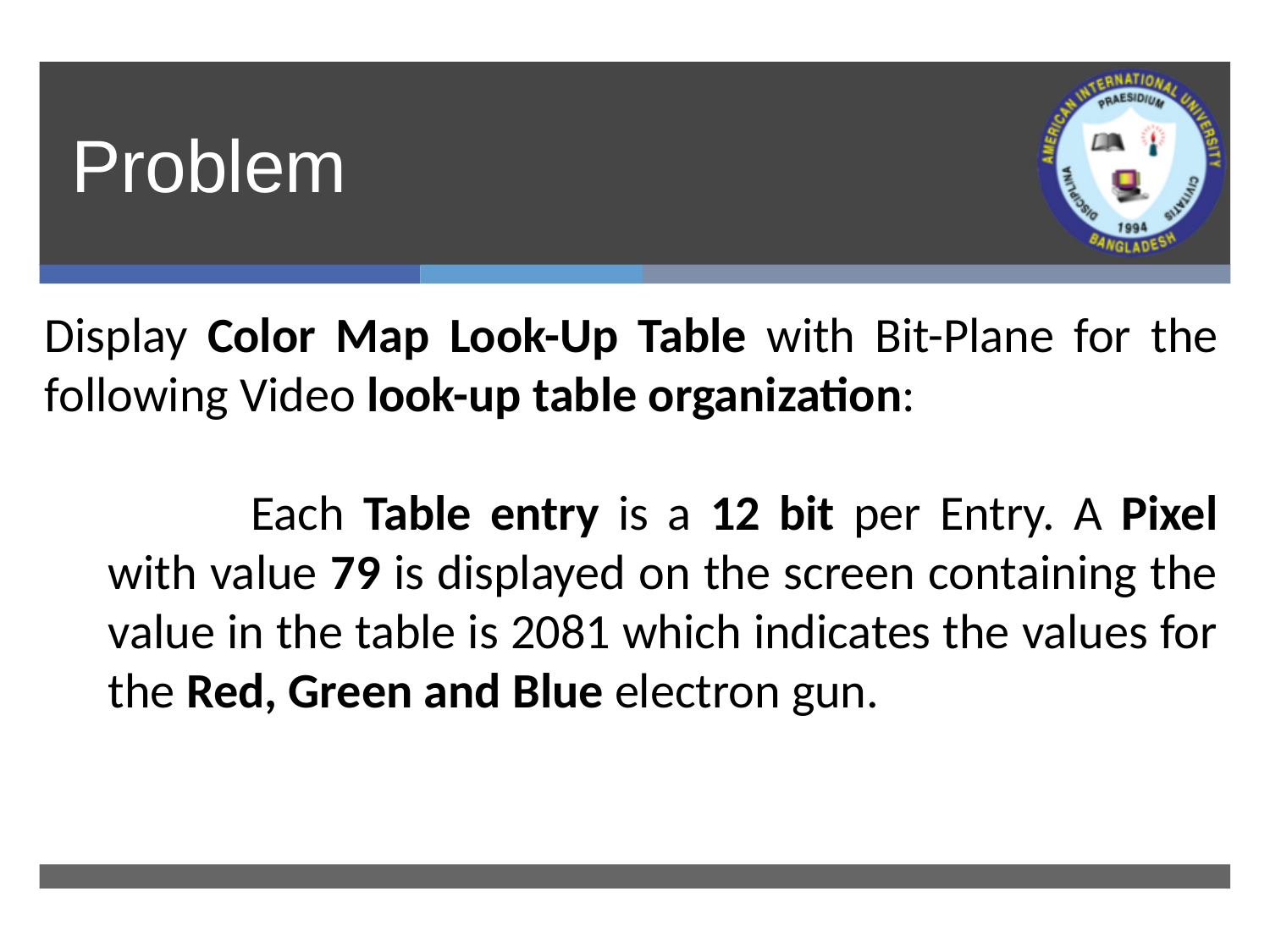

# Problem

Display Color Map Look-Up Table with Bit-Plane for the following Video look-up table organization:

  	Each Table entry is a 12 bit per Entry. A Pixel with value 79 is displayed on the screen containing the value in the table is 2081 which indicates the values for the Red, Green and Blue electron gun.